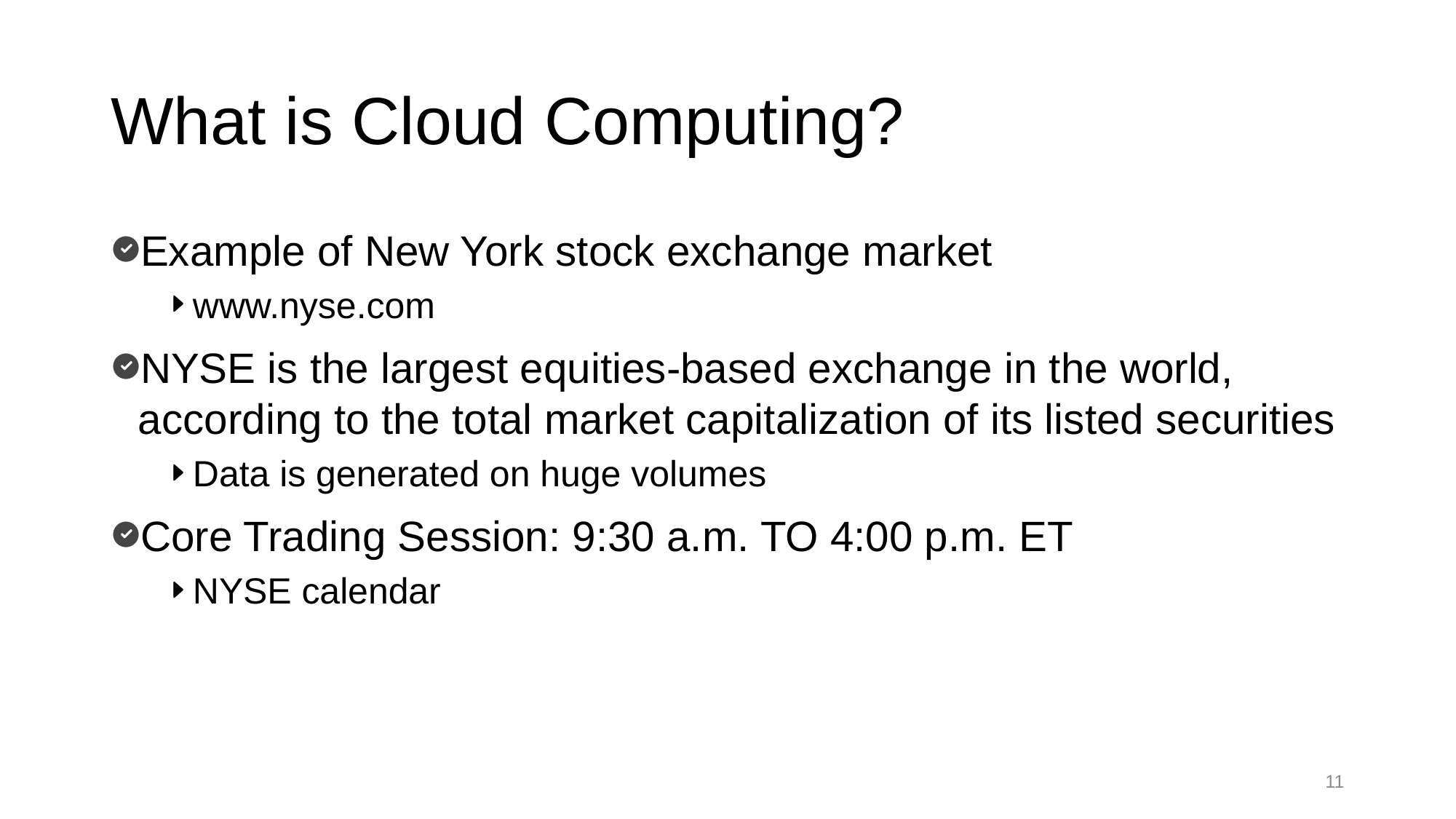

# What is Cloud Computing?
Example of New York stock exchange market
www.nyse.com
NYSE is the largest equities-based exchange in the world, according to the total market capitalization of its listed securities
Data is generated on huge volumes
Core Trading Session: 9:30 a.m. TO 4:00 p.m. ET
NYSE calendar

11